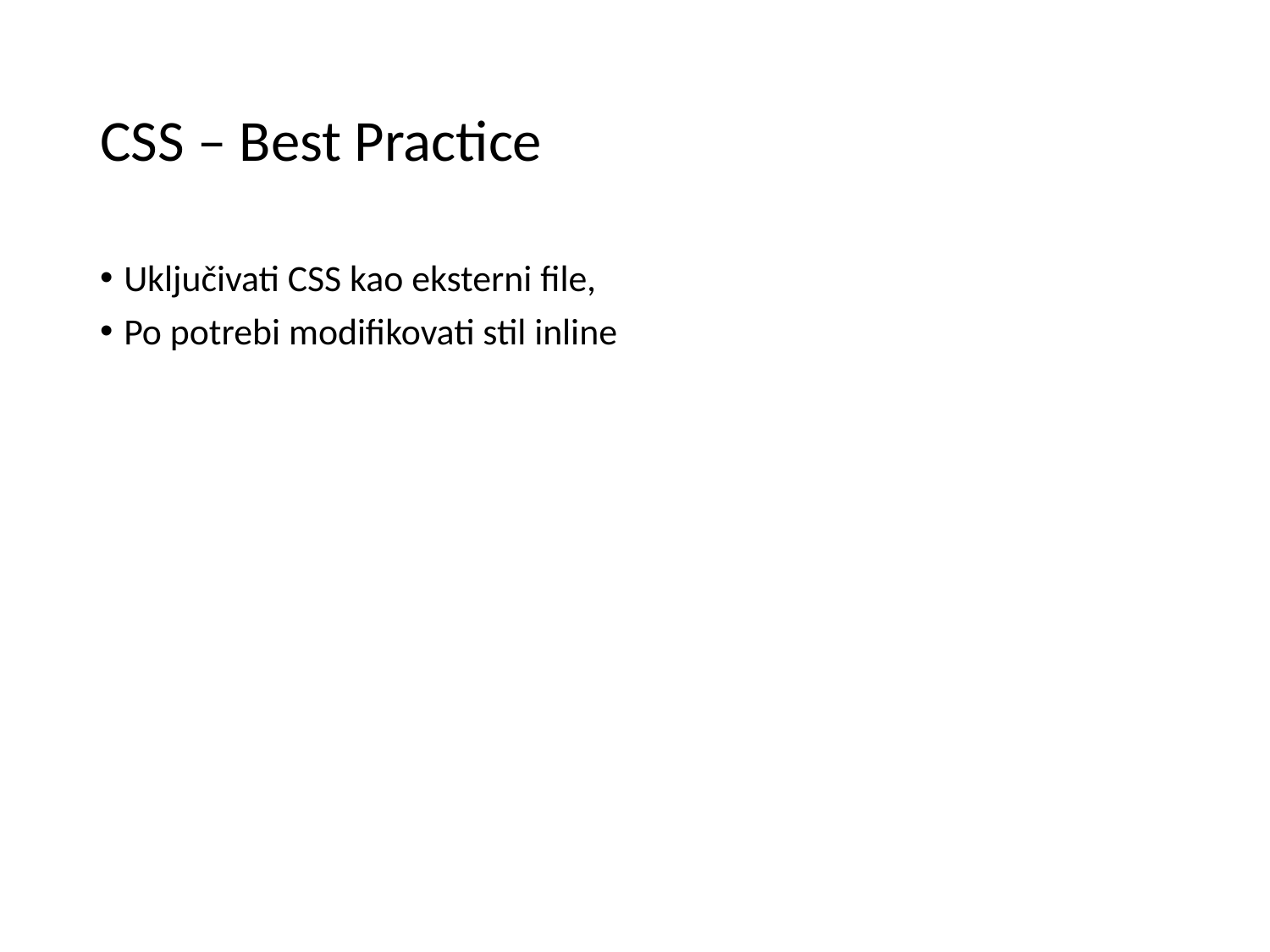

# CSS – Best Practice
Uključivati CSS kao eksterni file,
Po potrebi modifikovati stil inline